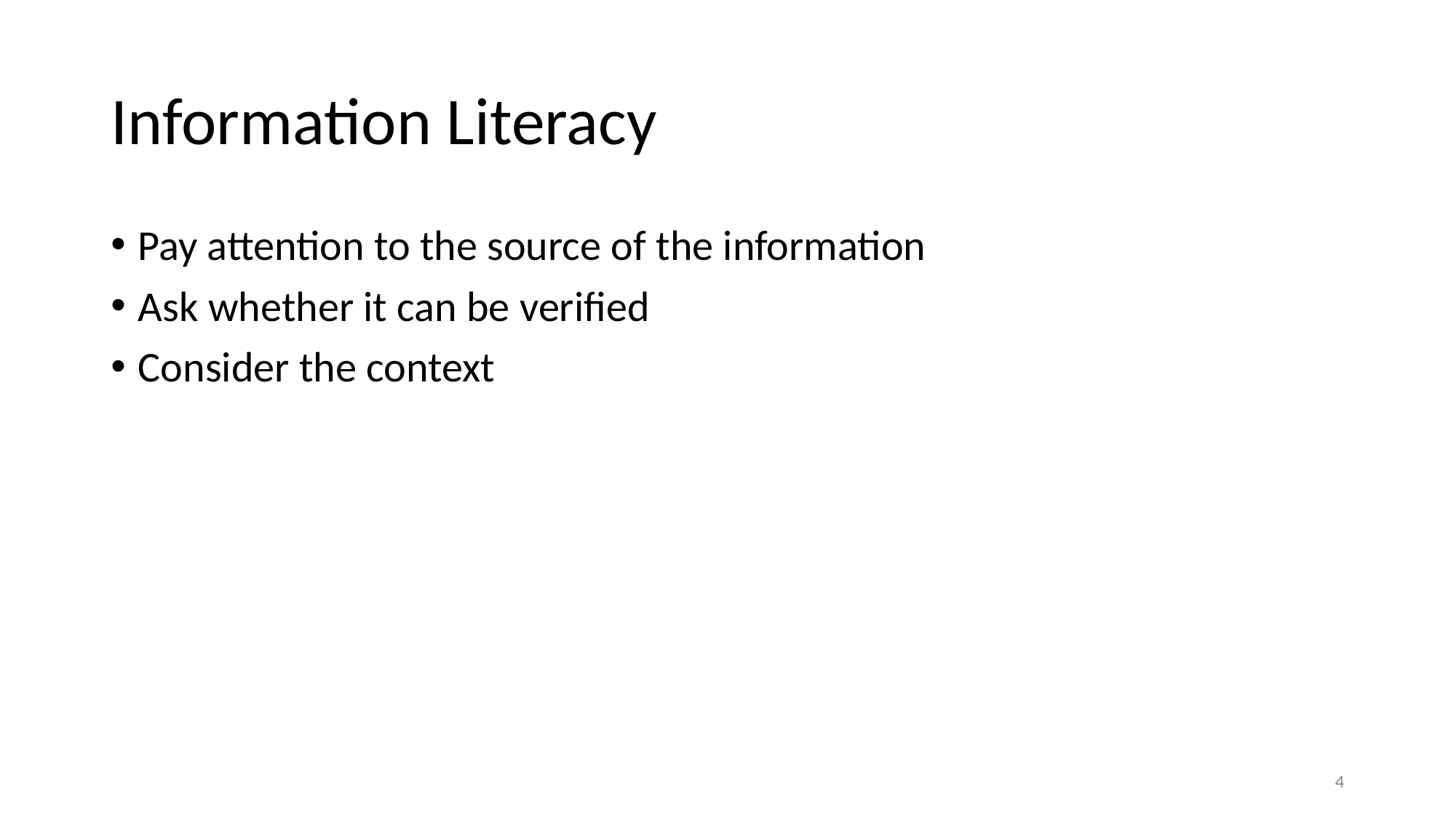

# Information Literacy
Pay attention to the source of the information
Ask whether it can be verified
Consider the context

4